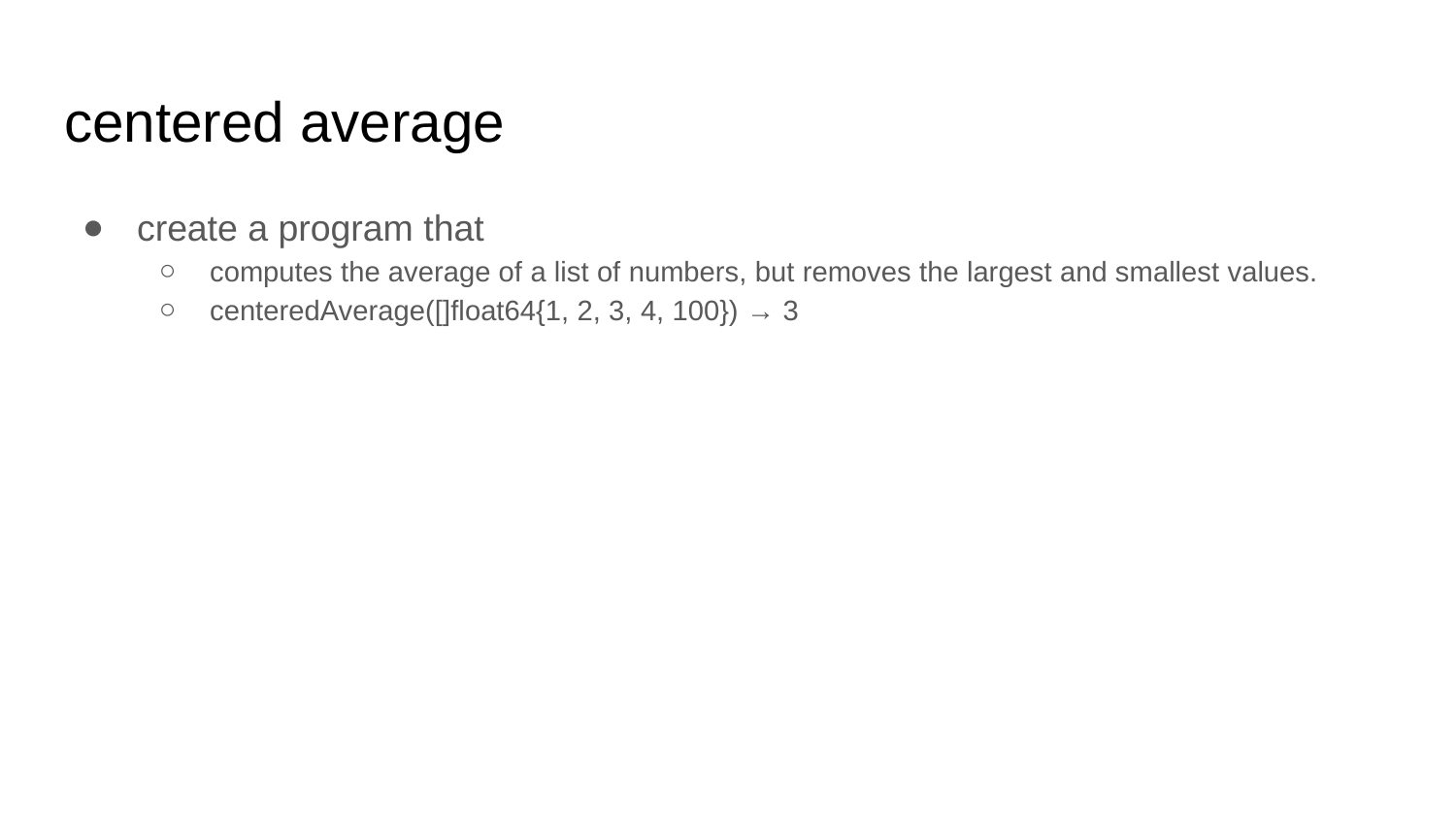

# centered average
create a program that
computes the average of a list of numbers, but removes the largest and smallest values.
centeredAverage([]float64{1, 2, 3, 4, 100}) → 3